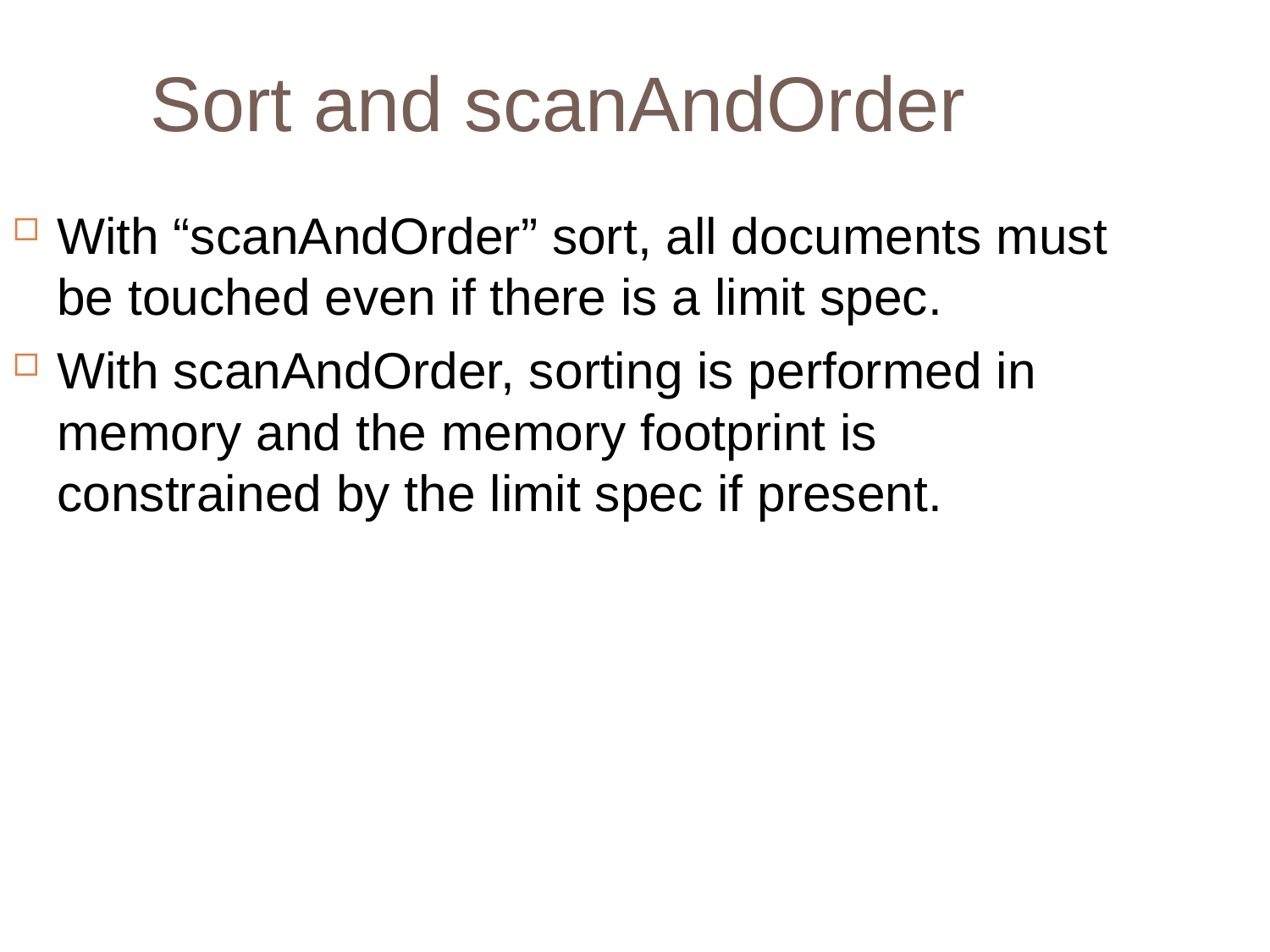

Sort and scanAndOrder
With “scanAndOrder” sort, all documents must be touched even if there is a limit spec.
With scanAndOrder, sorting is performed in memory and the memory footprint is constrained by the limit spec if present.